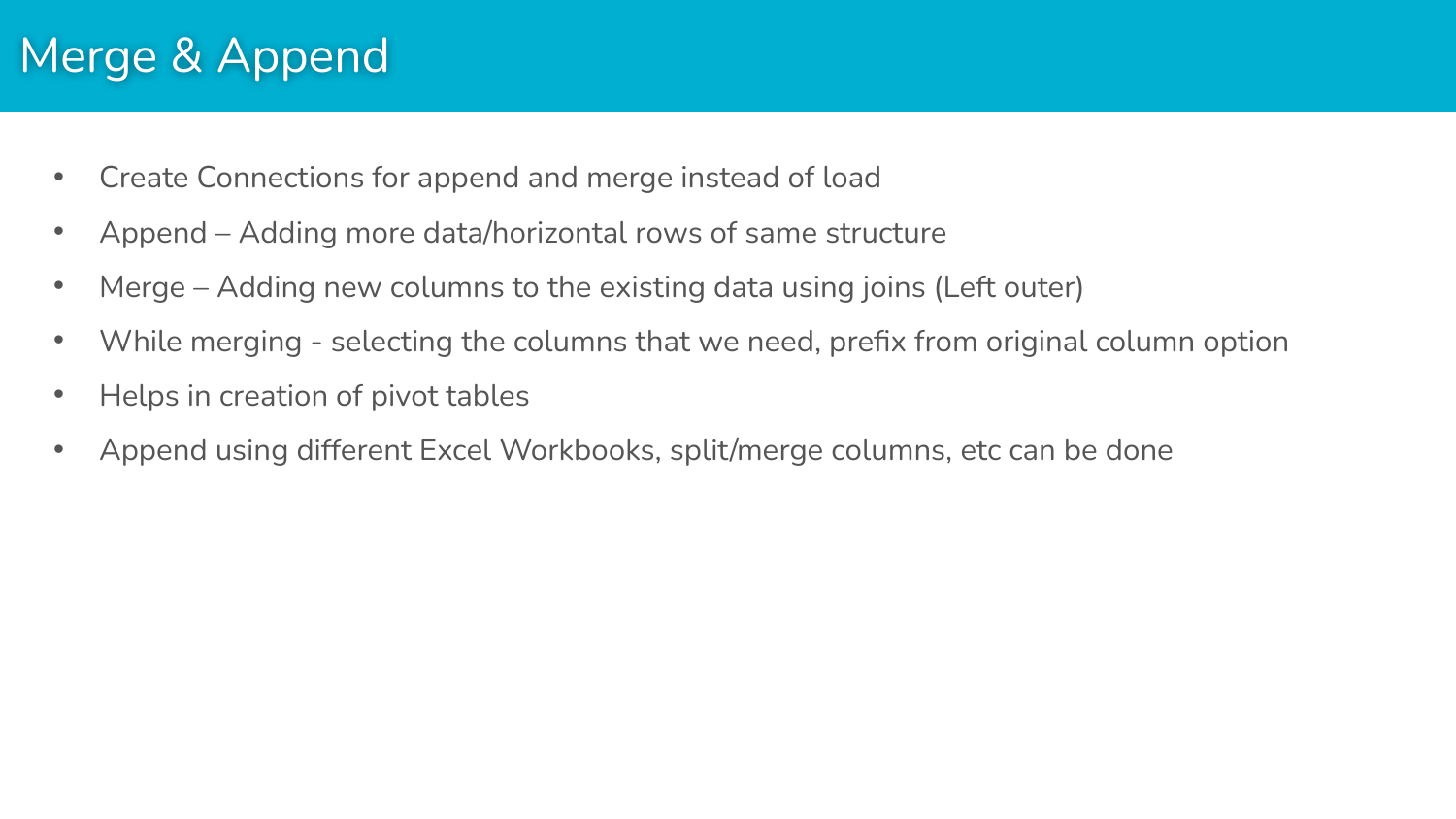

Merge & Append
Create Connections for append and merge instead of load
Append – Adding more data/horizontal rows of same structure
Merge – Adding new columns to the existing data using joins (Left outer)
While merging - selecting the columns that we need, prefix from original column option
Helps in creation of pivot tables
Append using different Excel Workbooks, split/merge columns, etc can be done